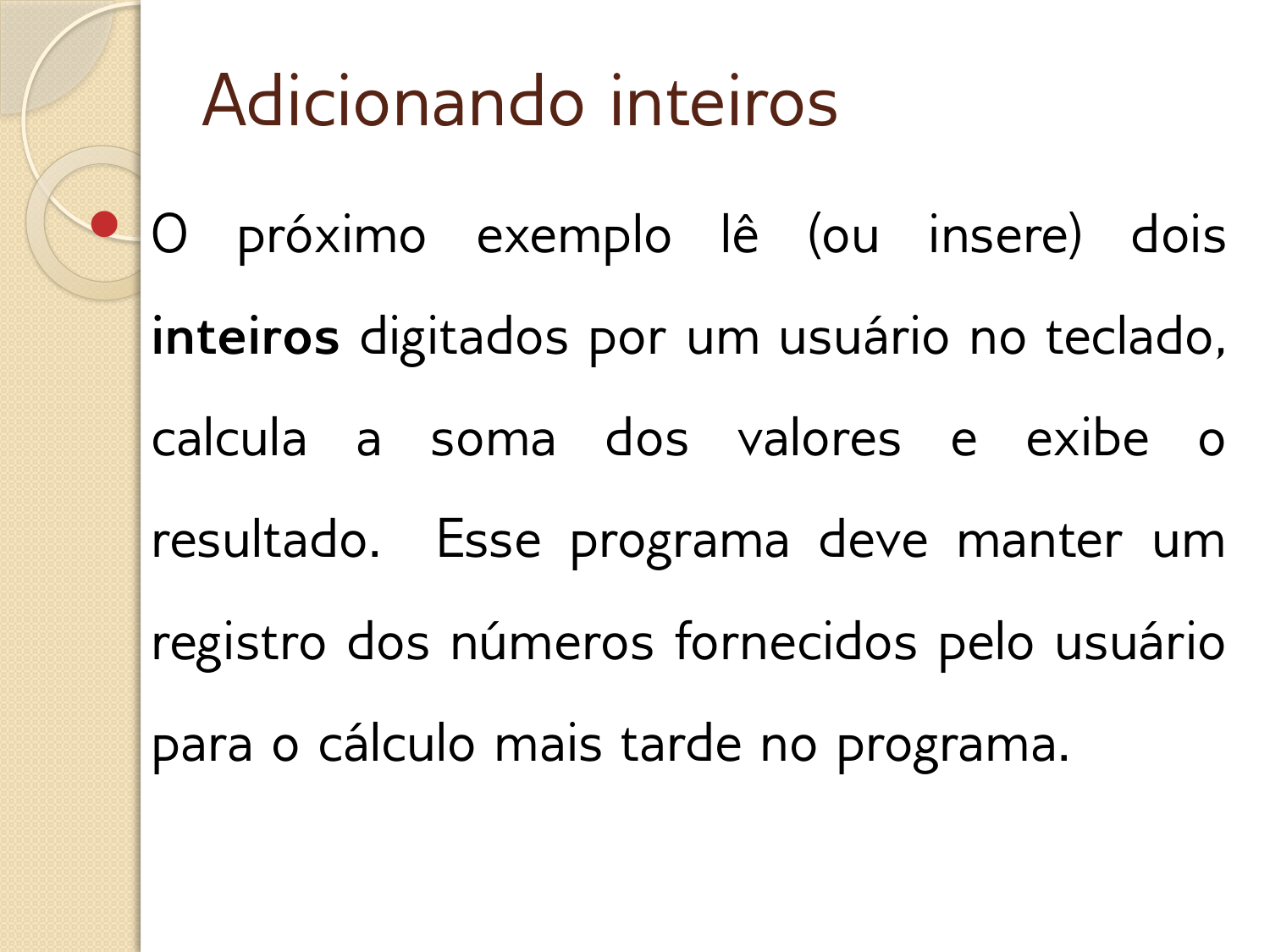

# Adicionando inteiros
O próximo exemplo lê (ou insere) dois inteiros digitados por um usuário no teclado, calcula a soma dos valores e exibe o resultado.  Esse programa deve manter um registro dos números fornecidos pelo usuário para o cálculo mais tarde no programa.